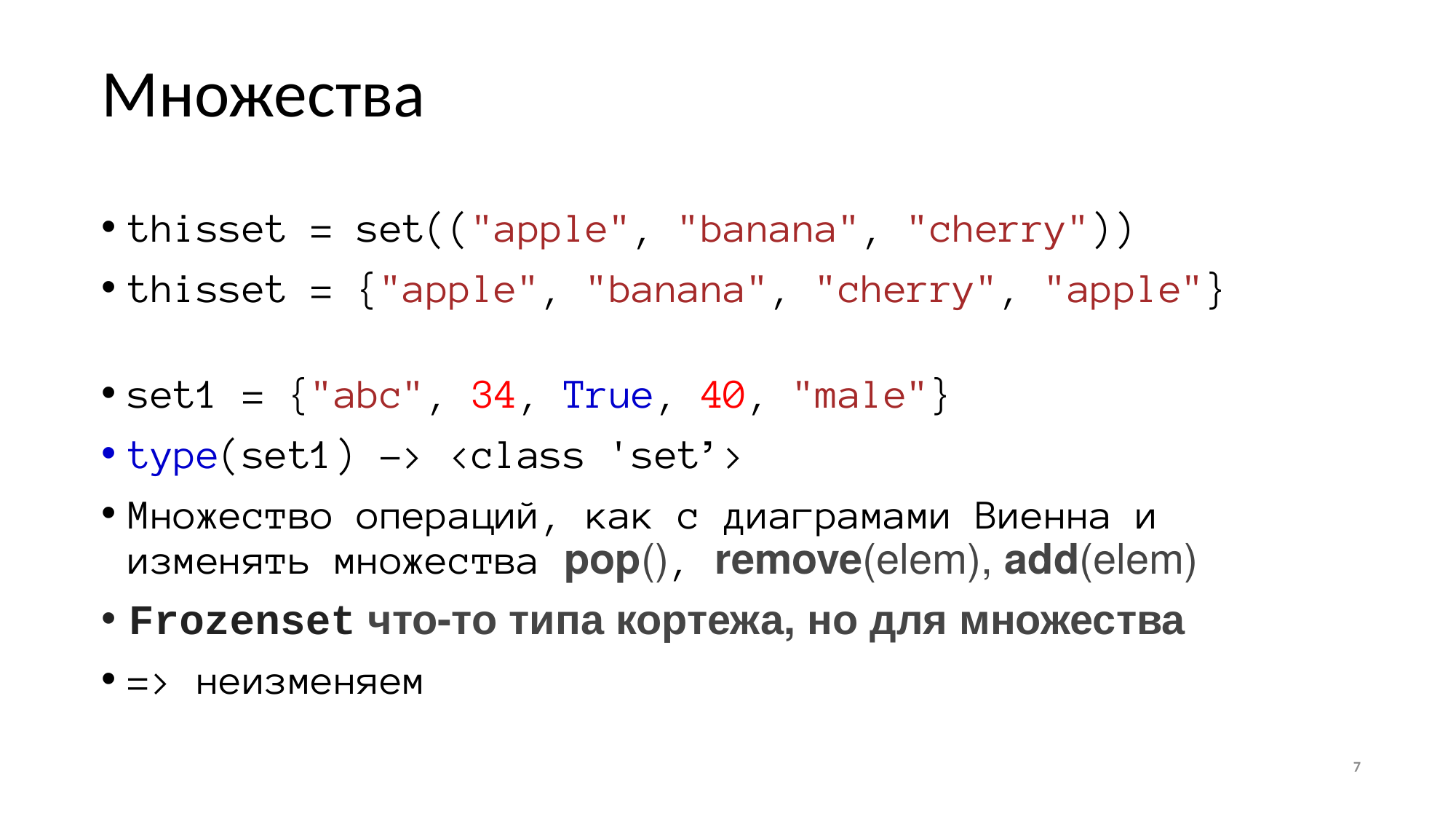

# Множества
thisset = set(("apple", "banana", "cherry"))
thisset = {"apple", "banana", "cherry", "apple"}
set1 = {"abc", 34, True, 40, "male"}
type(set1) -> <class 'set’>
Множество операций, как с диаграмами Виенна и изменять множества pop(), remove(elem), add(elem)
Frozenset что-то типа кортежа, но для множества
=> неизменяем

7